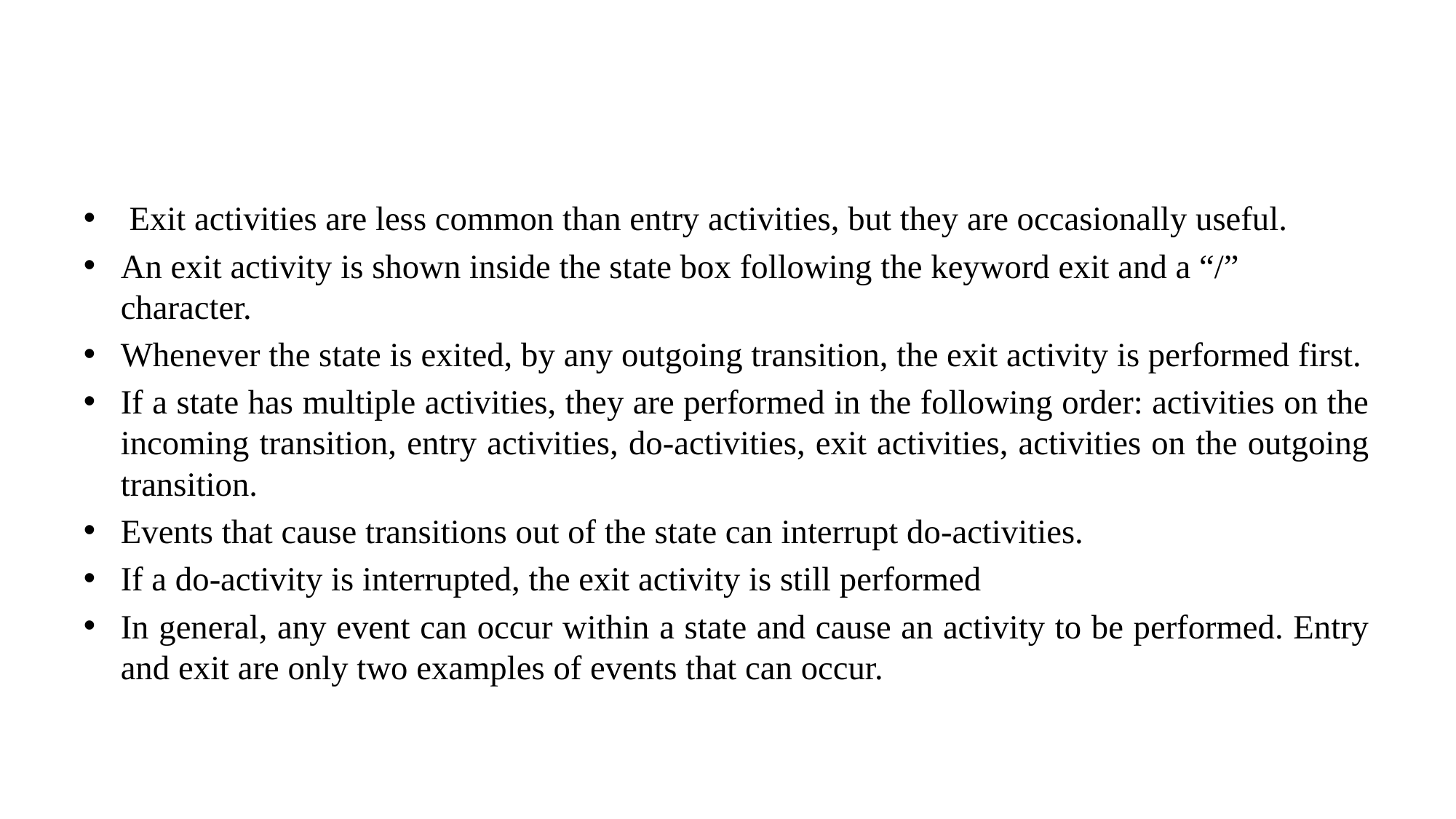

#
 Exit activities are less common than entry activities, but they are occasionally useful.
An exit activity is shown inside the state box following the keyword exit and a “/” character.
Whenever the state is exited, by any outgoing transition, the exit activity is performed first.
If a state has multiple activities, they are performed in the following order: activities on the incoming transition, entry activities, do-activities, exit activities, activities on the outgoing transition.
Events that cause transitions out of the state can interrupt do-activities.
If a do-activity is interrupted, the exit activity is still performed
In general, any event can occur within a state and cause an activity to be performed. Entry and exit are only two examples of events that can occur.